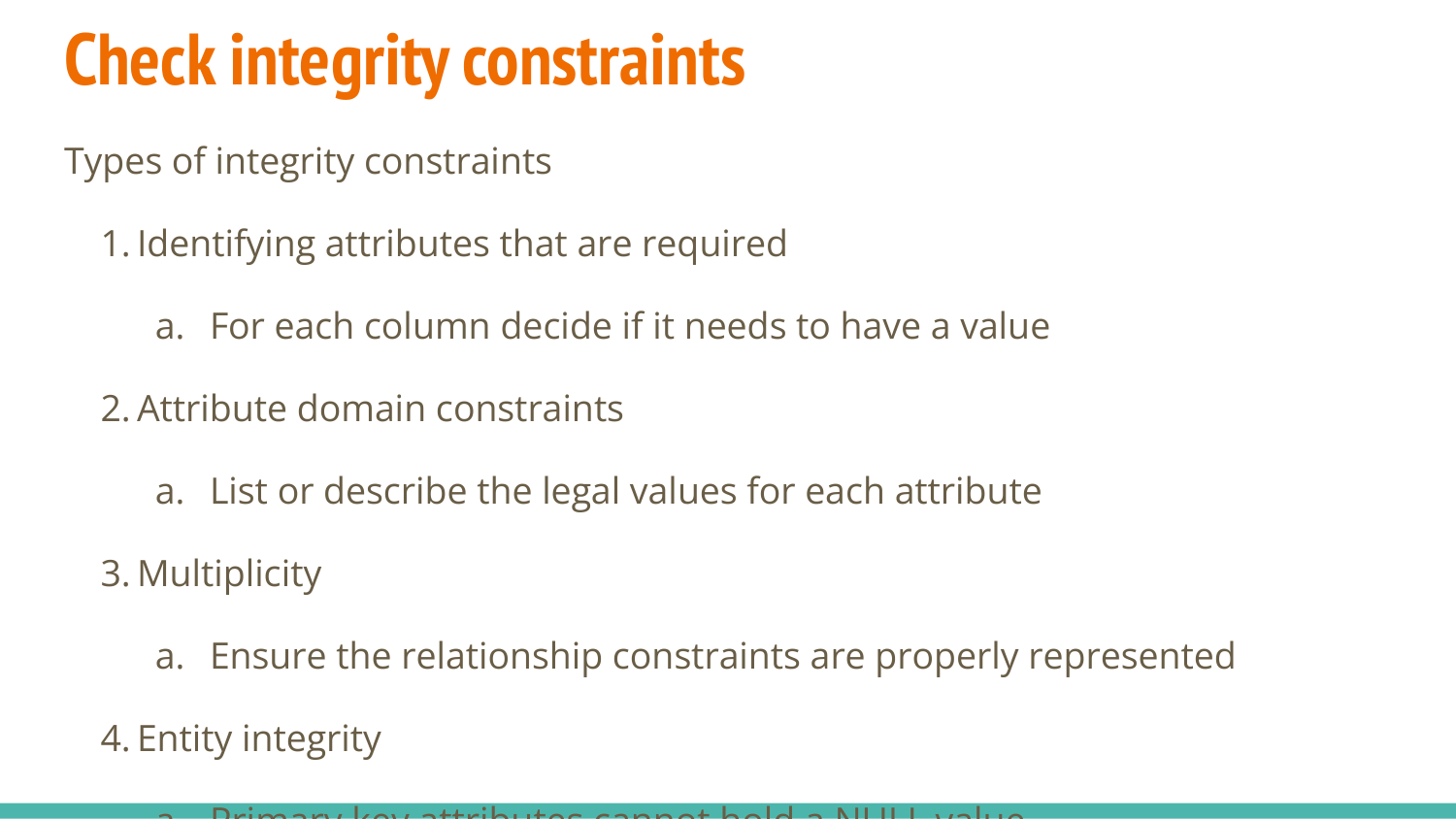

# Check integrity constraints
Types of integrity constraints
Identifying attributes that are required
For each column decide if it needs to have a value
Attribute domain constraints
List or describe the legal values for each attribute
Multiplicity
Ensure the relationship constraints are properly represented
Entity integrity
Primary key attributes cannot hold a NULL value
Referential integrity
Foreign key created in the child tuple linking to existing parent tuple
General constraints